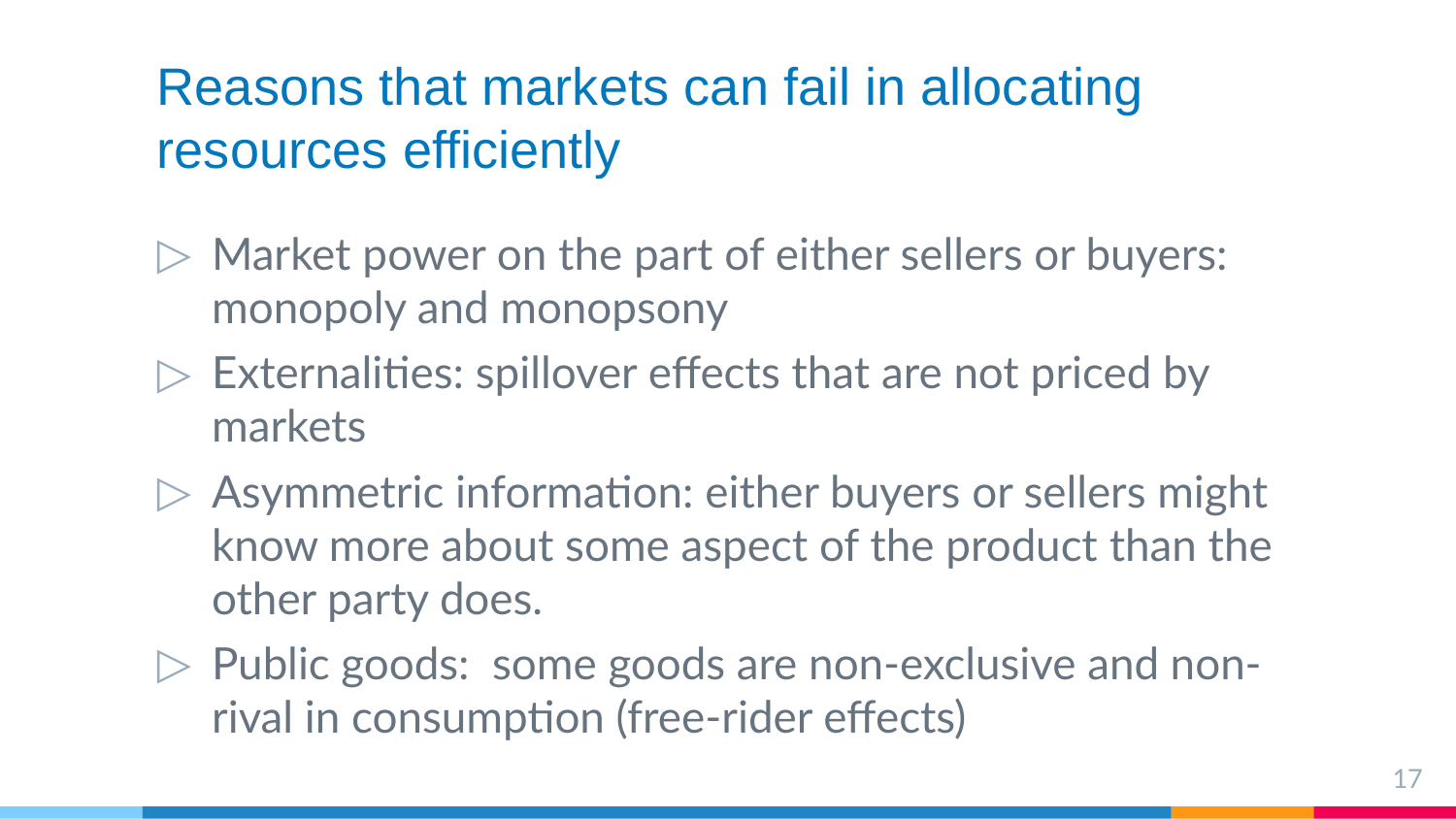

# Reasons that markets can fail in allocating resources efficiently
Market power on the part of either sellers or buyers: monopoly and monopsony
Externalities: spillover effects that are not priced by markets
Asymmetric information: either buyers or sellers might know more about some aspect of the product than the other party does.
Public goods:  some goods are non-exclusive and non-rival in consumption (free-rider effects)
17